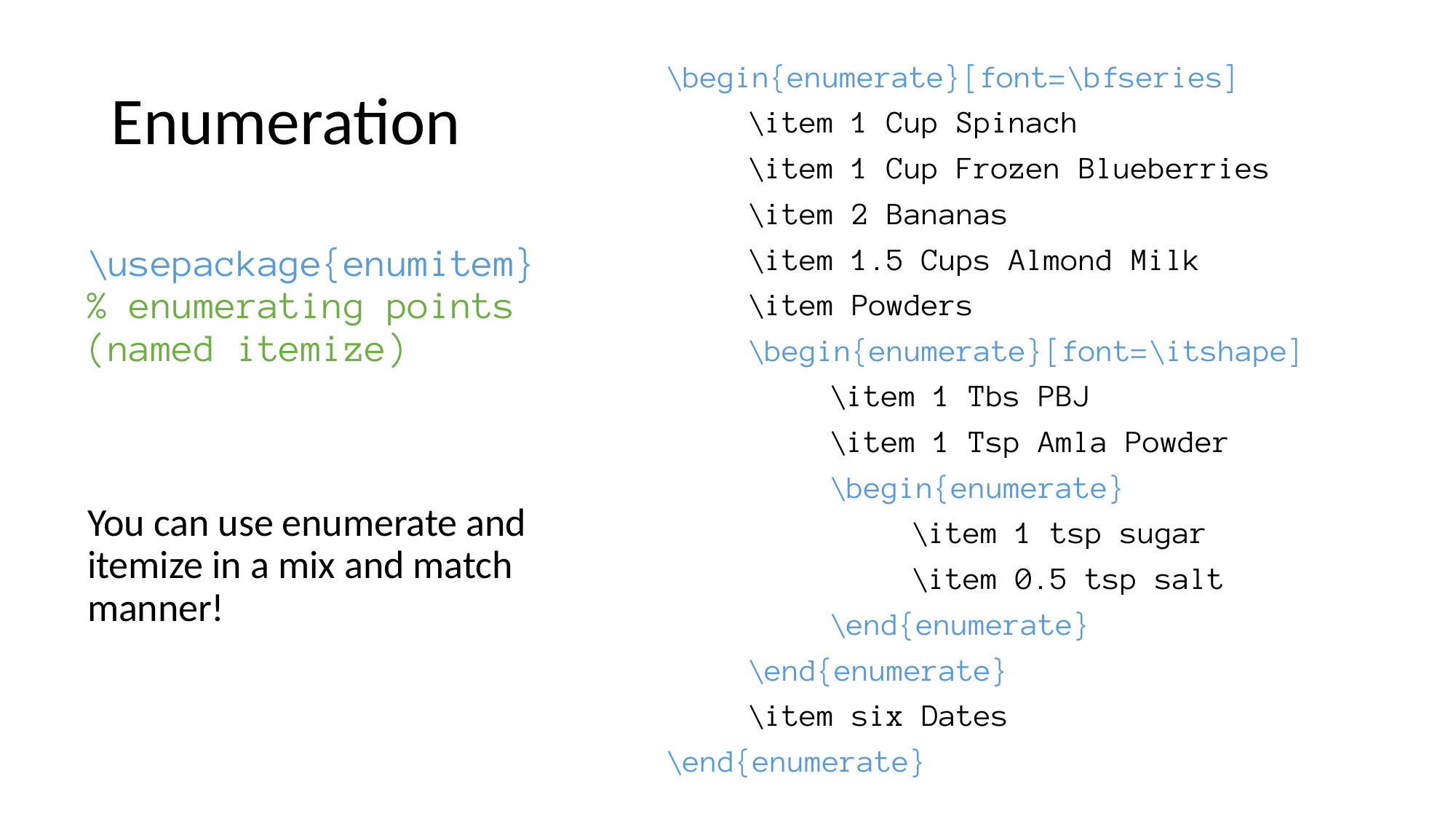

# Enumeration
\begin{enumerate}[font=\bfseries]
	\item 1 Cup Spinach
	\item 1 Cup Frozen Blueberries
	\item 2 Bananas
	\item 1.5 Cups Almond Milk
	\item Powders
	\begin{enumerate}[font=\itshape]
		\item 1 Tbs PBJ
		\item 1 Tsp Amla Powder
		\begin{enumerate}
			\item 1 tsp sugar
			\item 0.5 tsp salt
		\end{enumerate}
	\end{enumerate}
	\item six Dates
\end{enumerate}
\usepackage{enumitem}
% enumerating points (named itemize)
You can use enumerate and itemize in a mix and match manner!